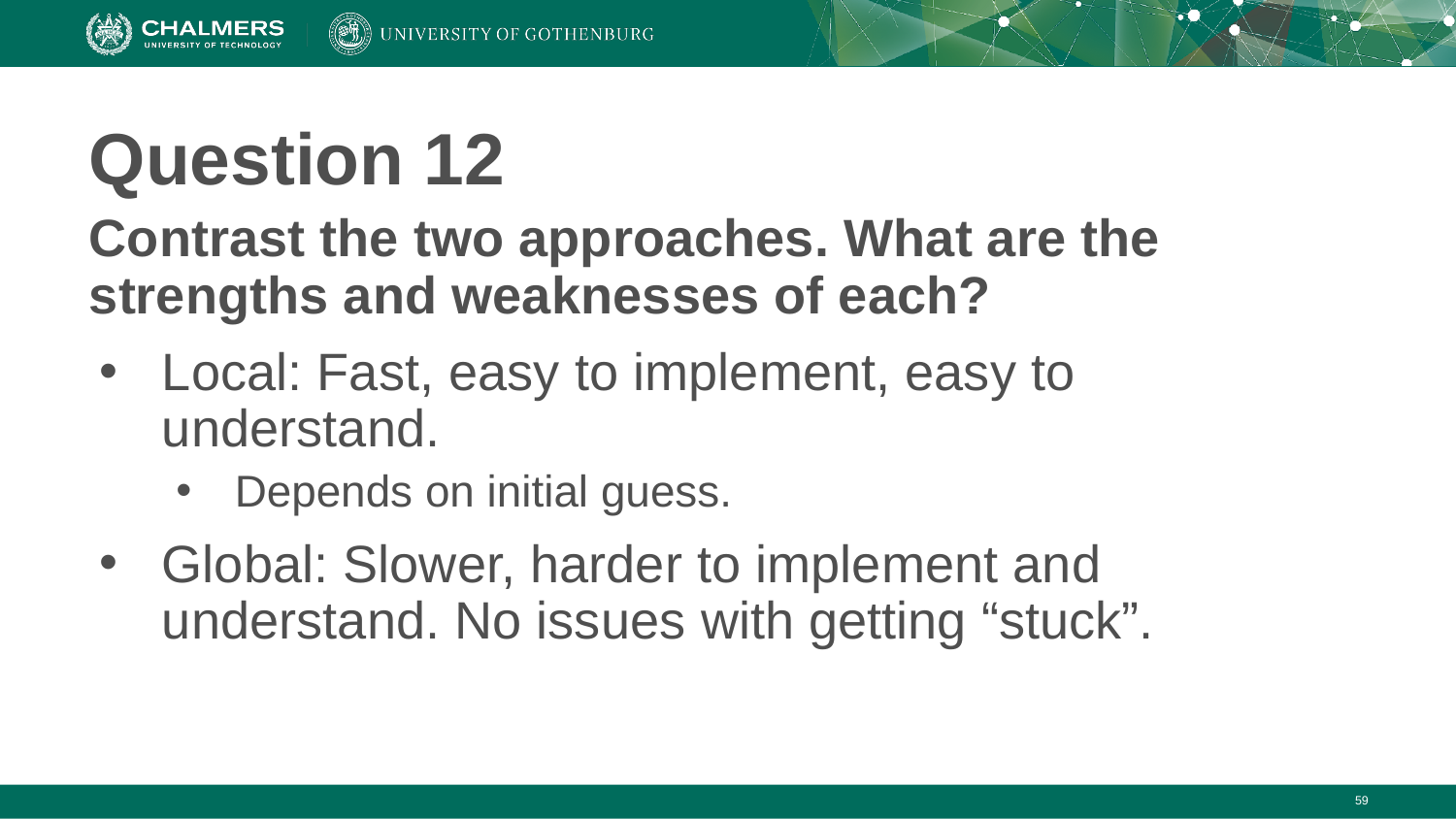

# Question 12
Contrast the two approaches. What are the strengths and weaknesses of each?
Local: Fast, easy to implement, easy to understand.
Depends on initial guess.
Global: Slower, harder to implement and understand. No issues with getting “stuck”.
59